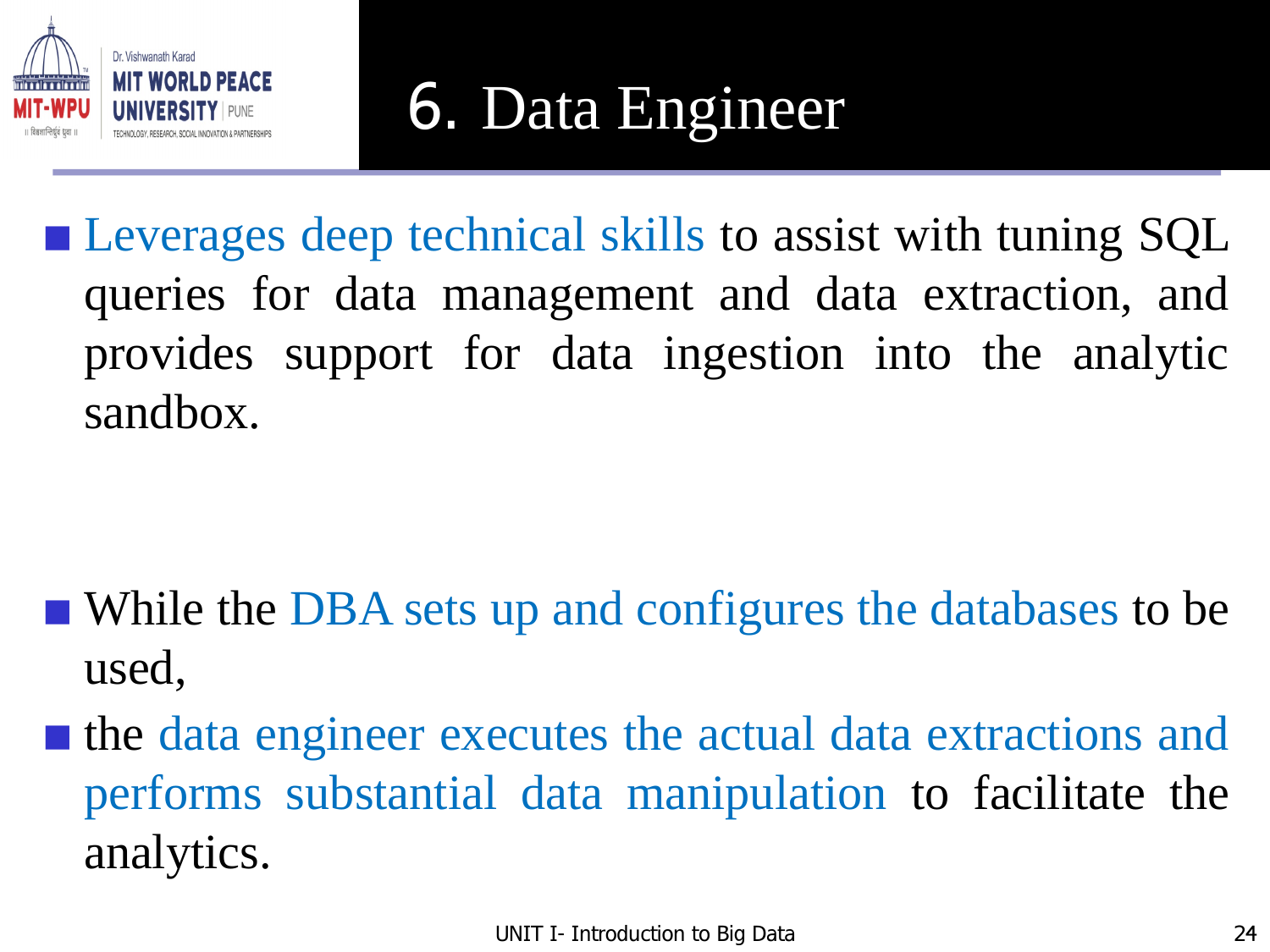

# 6. Data Engineer
Leverages deep technical skills to assist with tuning SQL queries for data management and data extraction, and provides support for data ingestion into the analytic sandbox.

While the DBA sets up and configures the databases to be used,
the data engineer executes the actual data extractions and performs substantial data manipulation to facilitate the analytics.

UNIT I- Introduction to Big Data
24